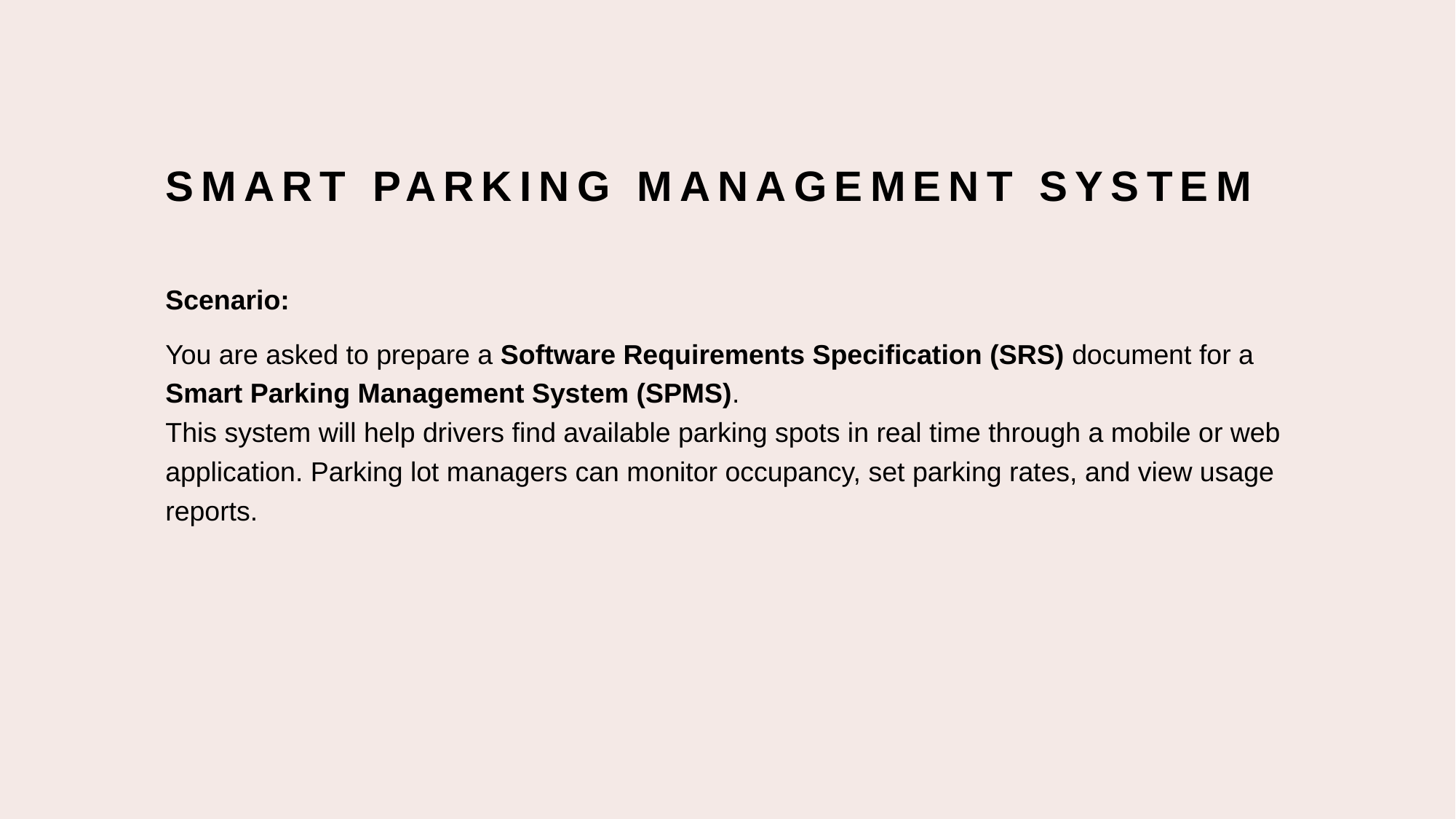

# Smart Parking Management System
Scenario:
You are asked to prepare a Software Requirements Specification (SRS) document for a Smart Parking Management System (SPMS).
This system will help drivers find available parking spots in real time through a mobile or web application. Parking lot managers can monitor occupancy, set parking rates, and view usage reports.